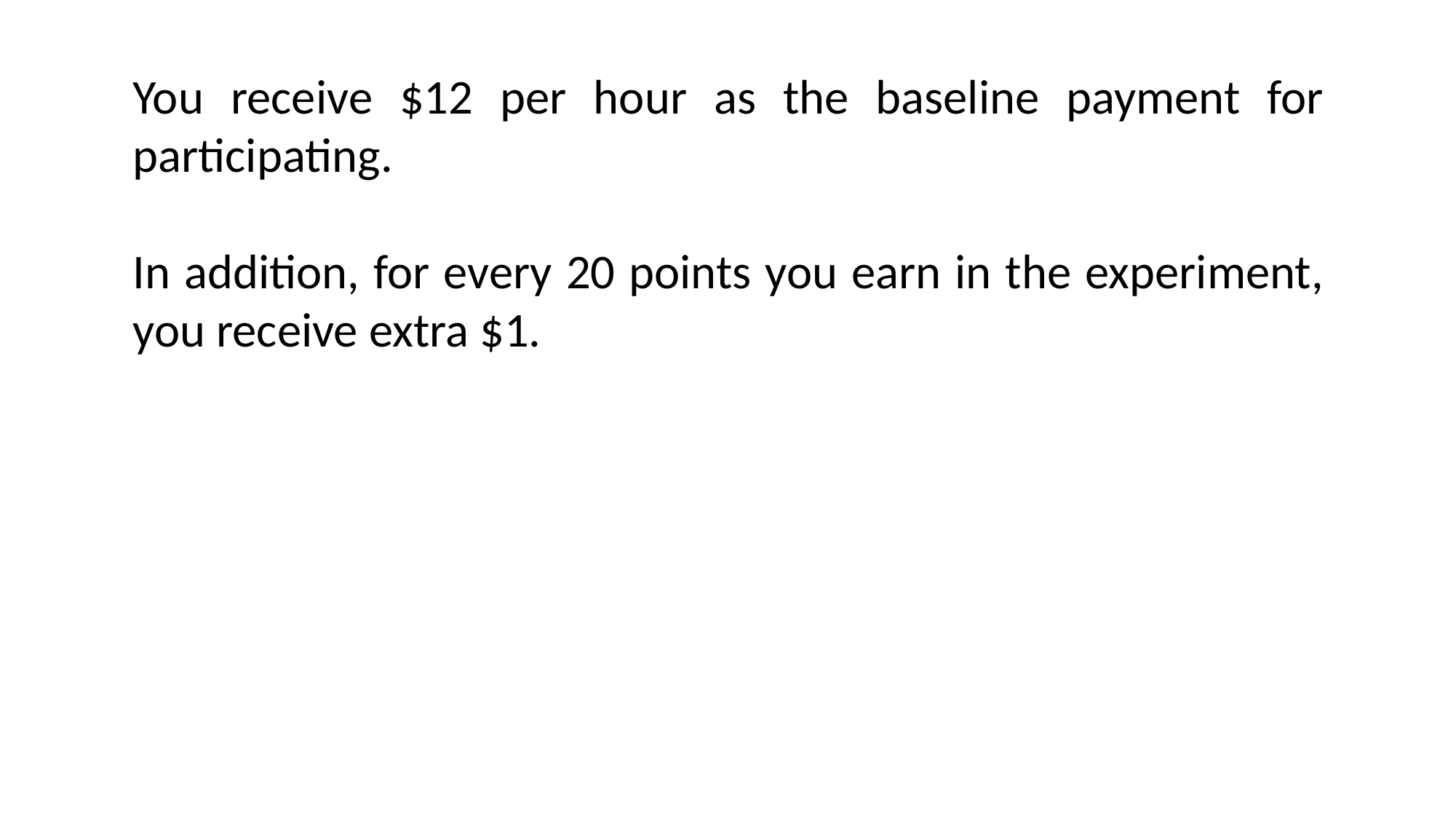

You receive $12 per hour as the baseline payment for participating.

In addition, for every 20 points you earn in the experiment, you receive extra $1.